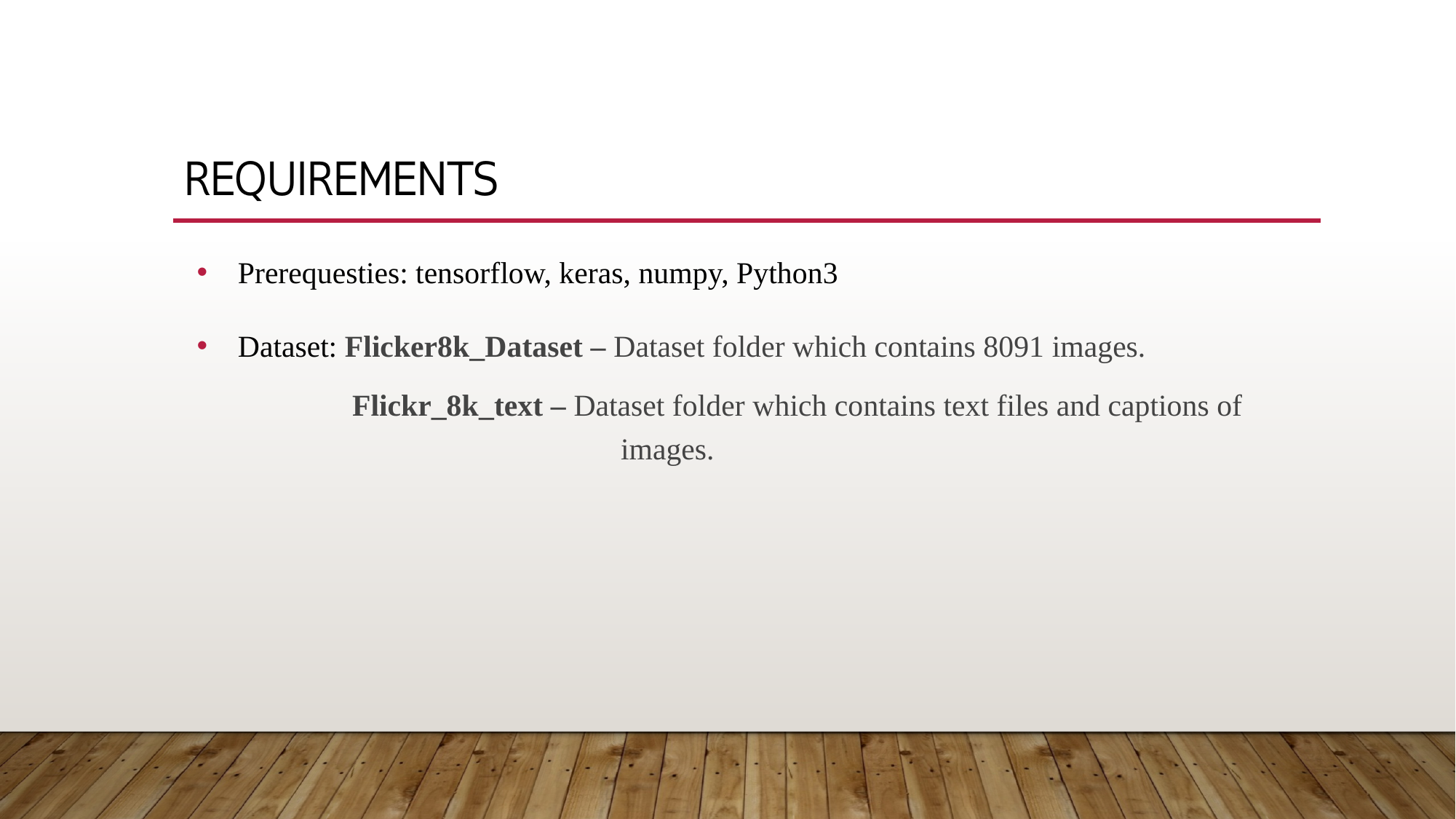

# Requirements
Prerequesties: tensorflow, keras, numpy, Python3
Dataset: Flicker8k_Dataset – Dataset folder which contains 8091 images.
                      Flickr_8k_text – Dataset folder which contains text files and captions of 					images.